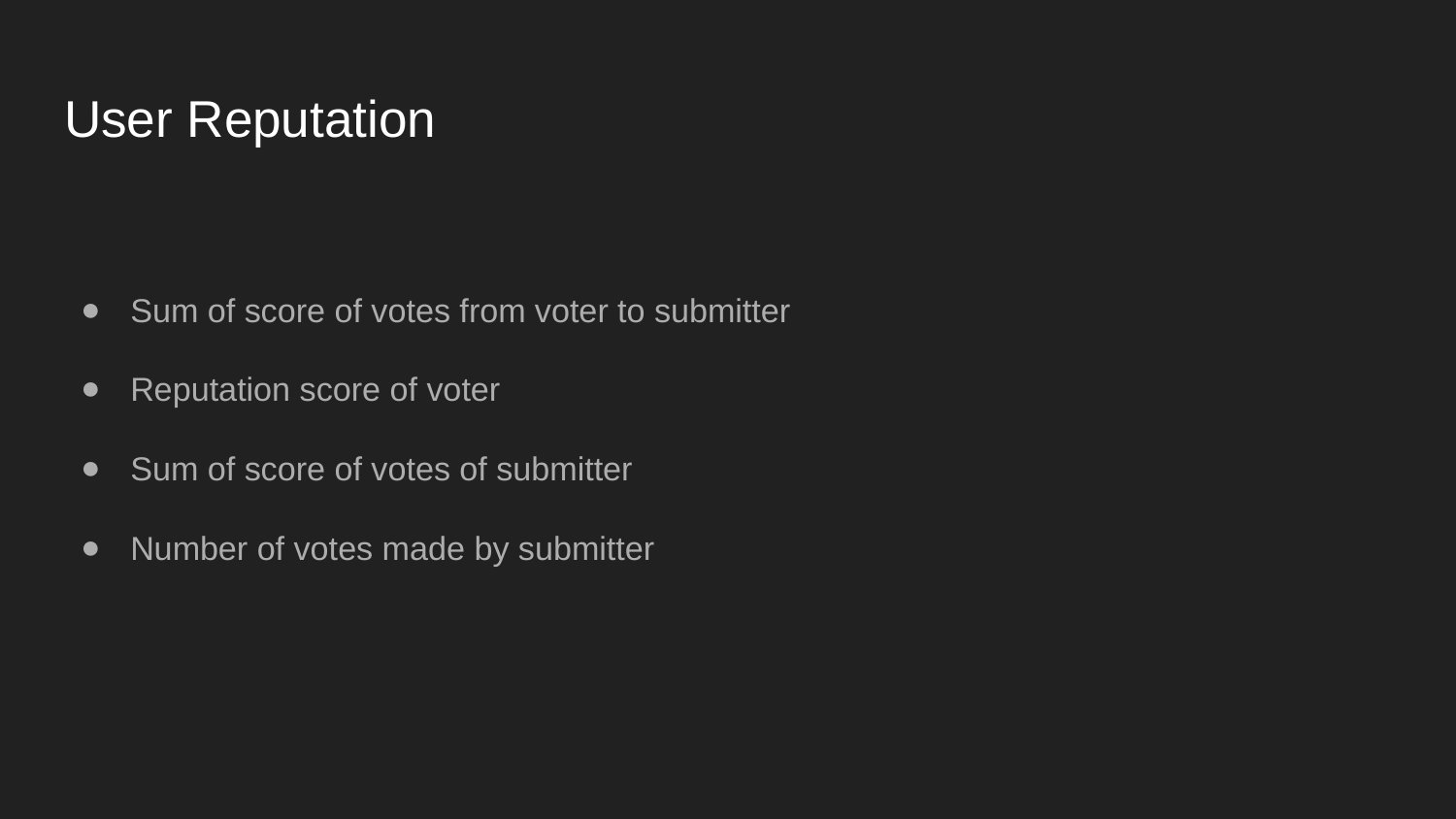

# User Reputation
Sum of score of votes from voter to submitter
Reputation score of voter
Sum of score of votes of submitter
Number of votes made by submitter